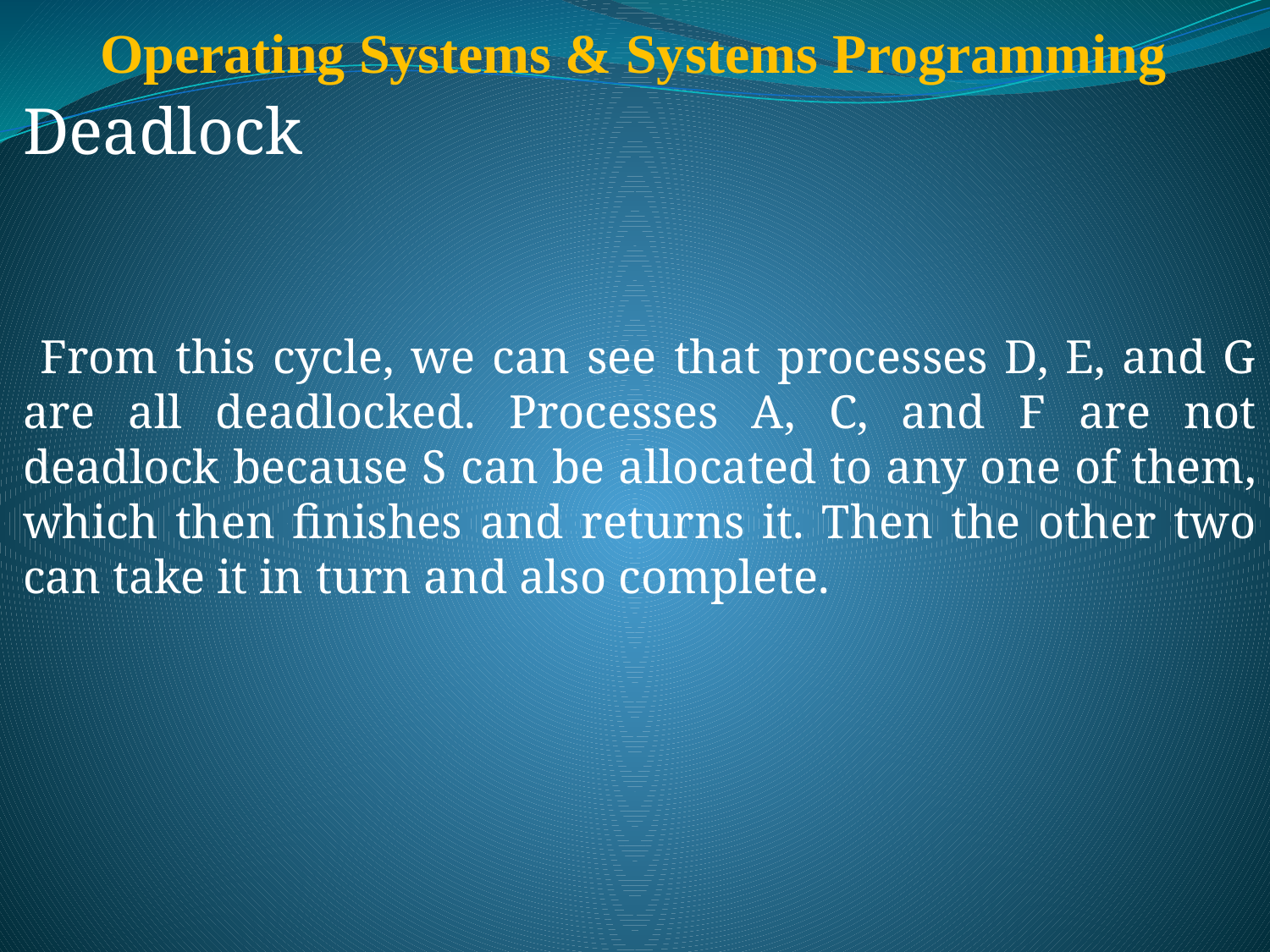

# Operating Systems & Systems Programming
Deadlock

 From this cycle, we can see that processes D, E, and G are all deadlocked. Processes A, C, and F are not deadlock because S can be allocated to any one of them, which then finishes and returns it. Then the other two can take it in turn and also complete.